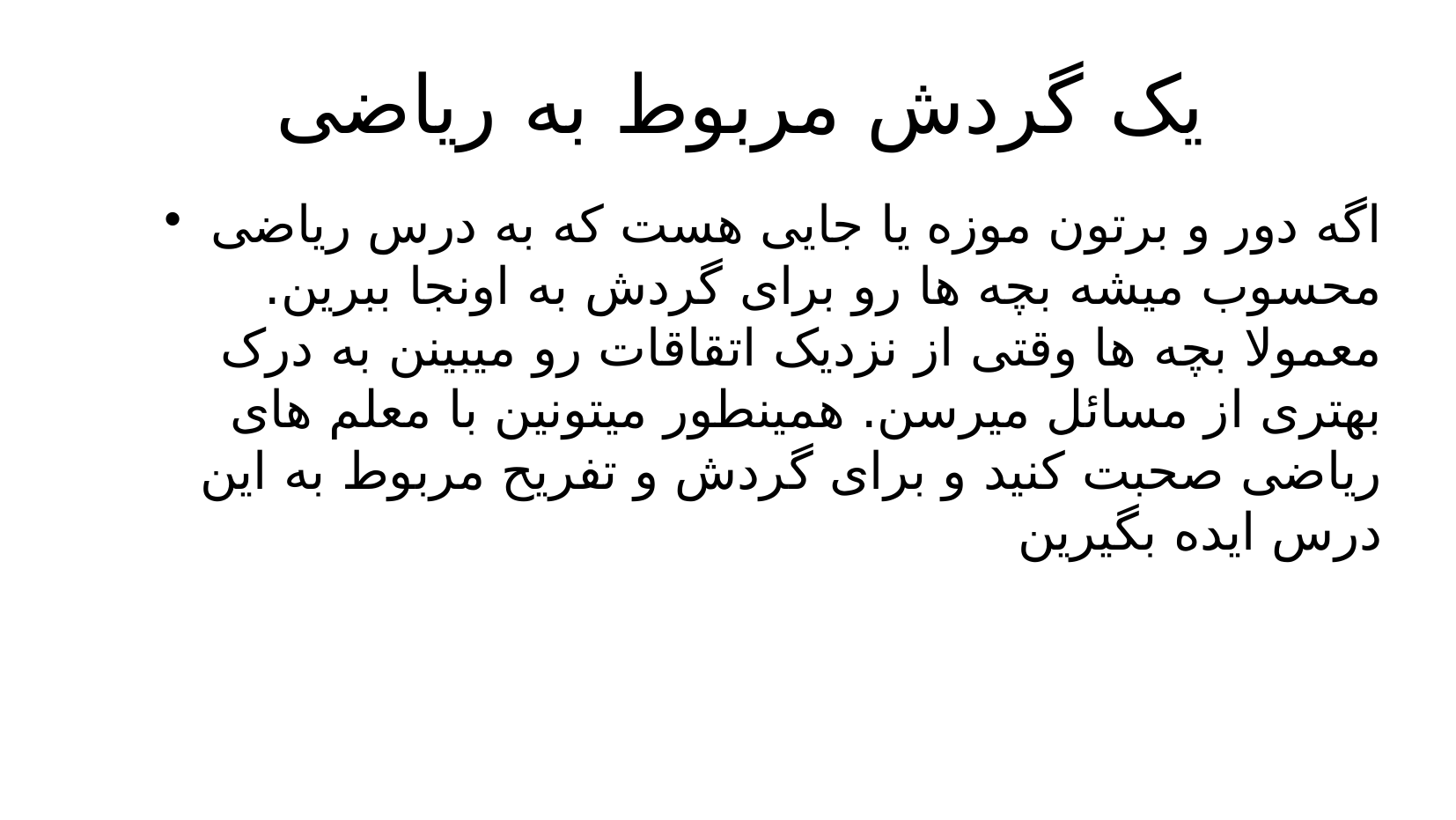

یک گردش مربوط به ریاضی
اگه دور و برتون موزه یا جایی هست که به درس ریاضی محسوب میشه بچه ها رو برای گردش به اونجا ببرین. معمولا بچه ها وقتی از نزدیک اتقاقات رو میبینن به درک بهتری از مسائل میرسن. همینطور میتونین با معلم های ریاضی صحبت کنید و برای گردش و تفریح مربوط به این درس ایده بگیرین